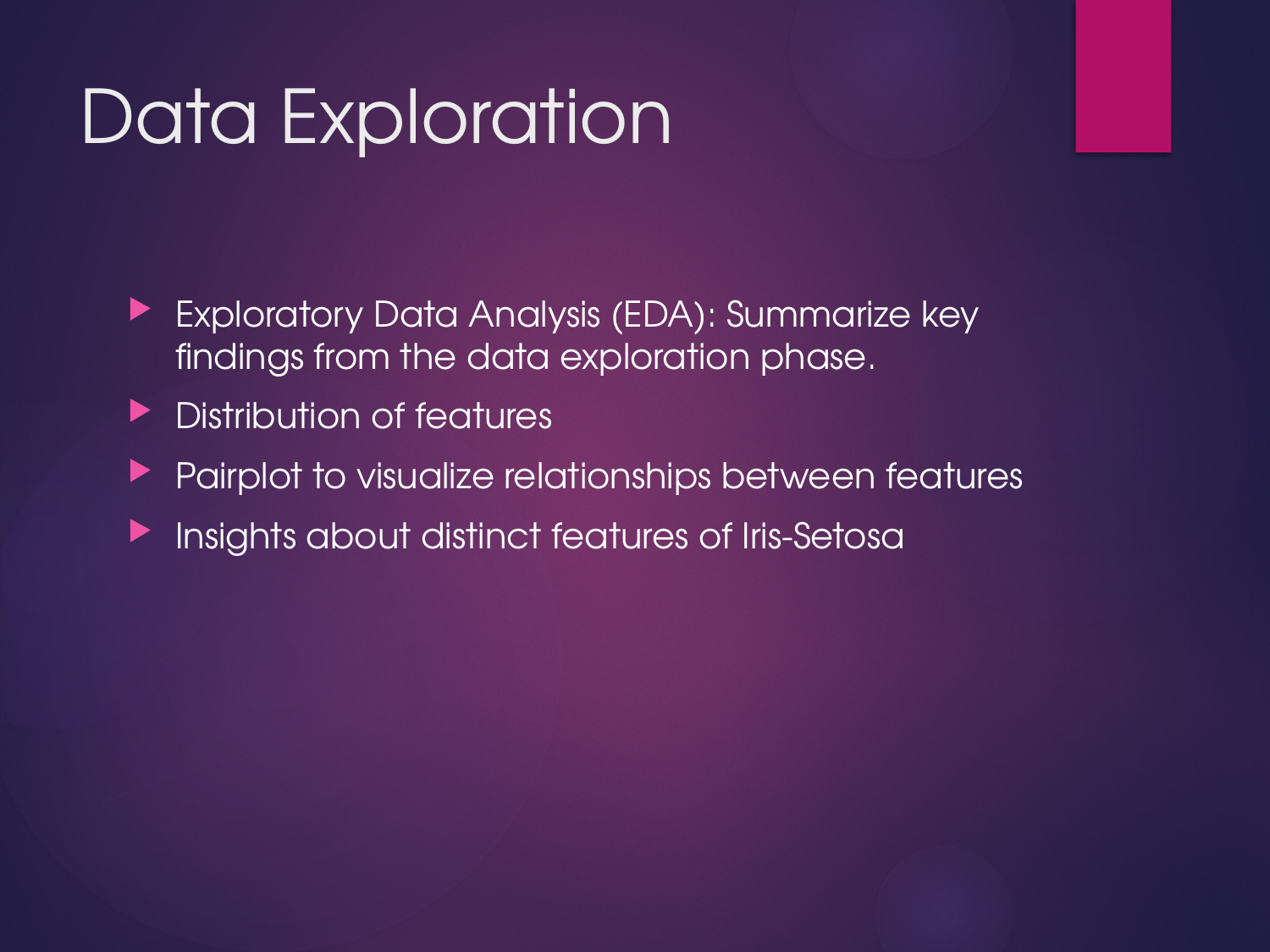

# Data Exploration
Exploratory Data Analysis (EDA): Summarize key findings from the data exploration phase.
Distribution of features
Pairplot to visualize relationships between features
Insights about distinct features of Iris-Setosa